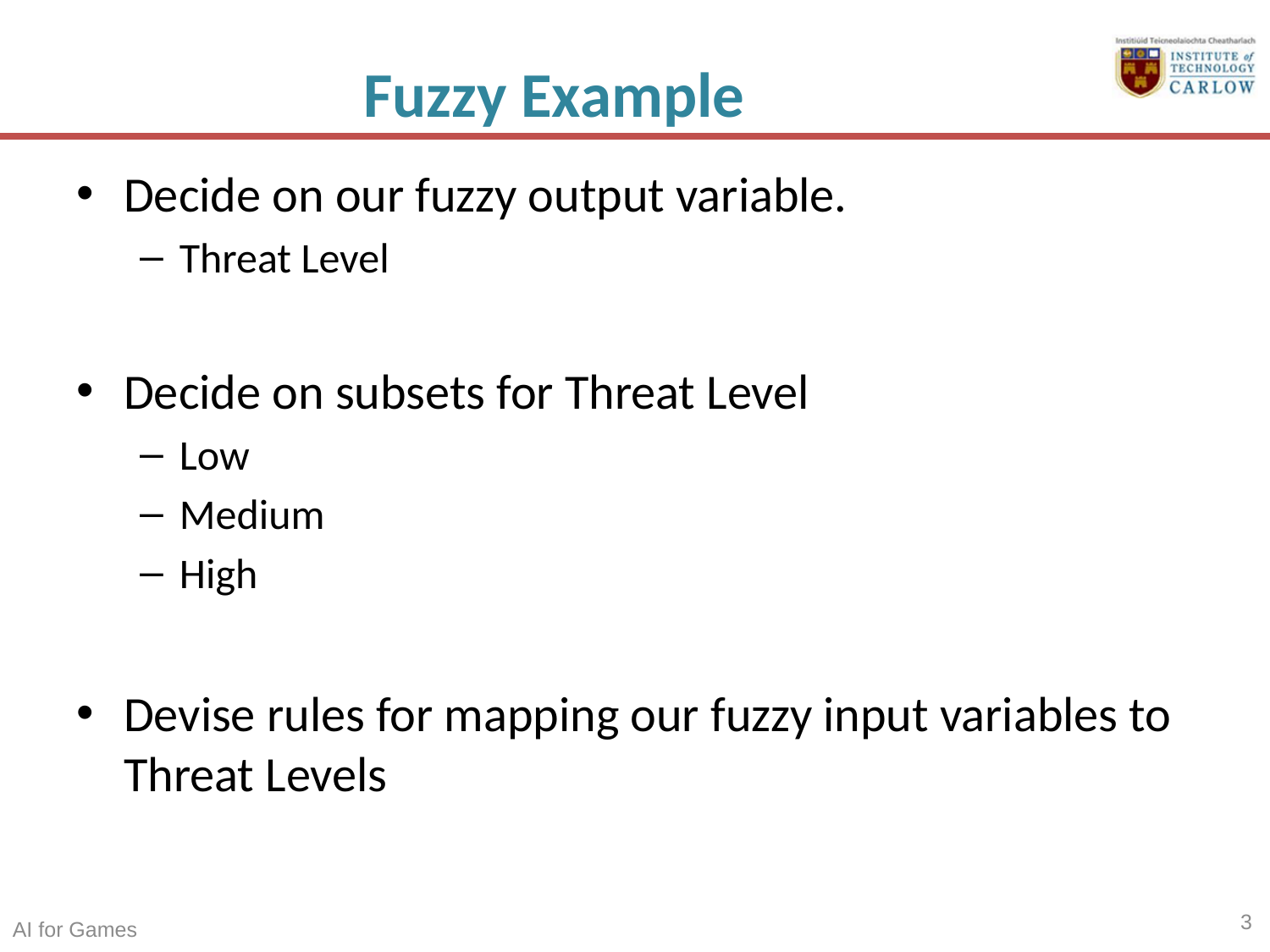

# Fuzzy Example
Decide on our fuzzy output variable.
Threat Level

Decide on subsets for Threat Level
Low
Medium
High

Devise rules for mapping our fuzzy input variables to Threat Levels
3